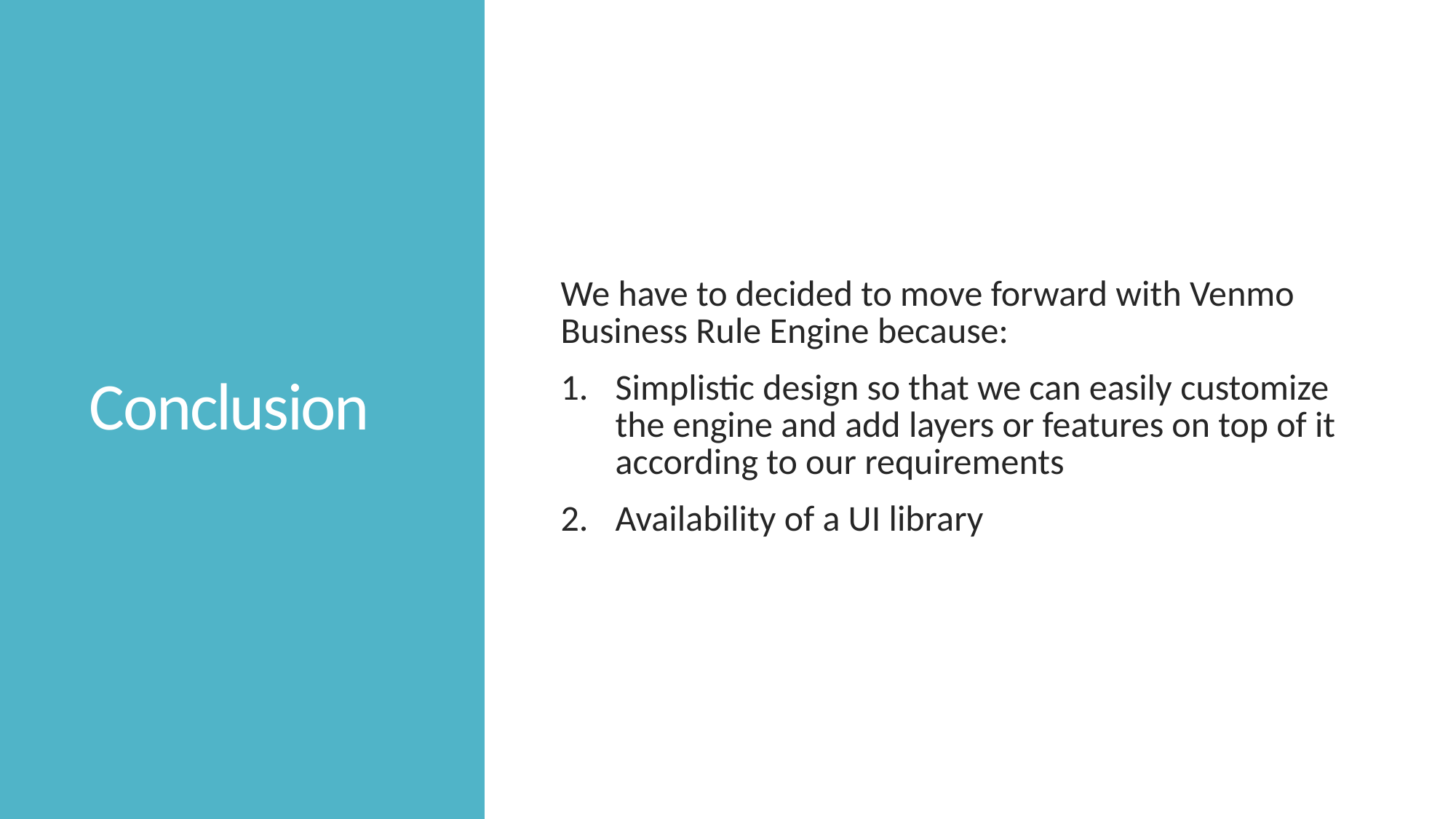

# Conclusion
We have to decided to move forward with Venmo Business Rule Engine because:
Simplistic design so that we can easily customize the engine and add layers or features on top of it according to our requirements
Availability of a UI library